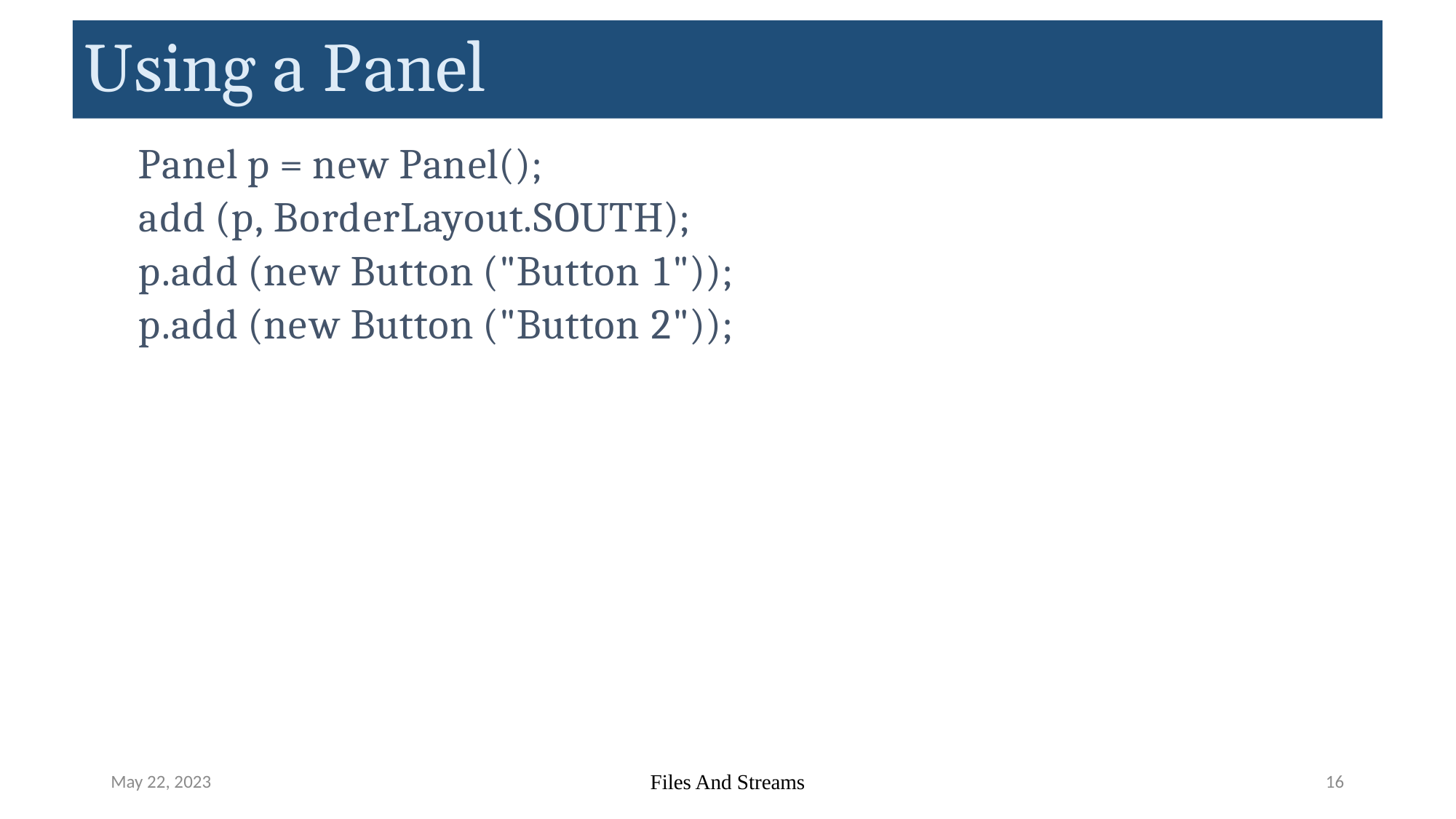

# Using a Panel
Panel p = new Panel();
add (p, BorderLayout.SOUTH);
p.add (new Button ("Button 1"));
p.add (new Button ("Button 2"));

May 22, 2023
Files And Streams
16